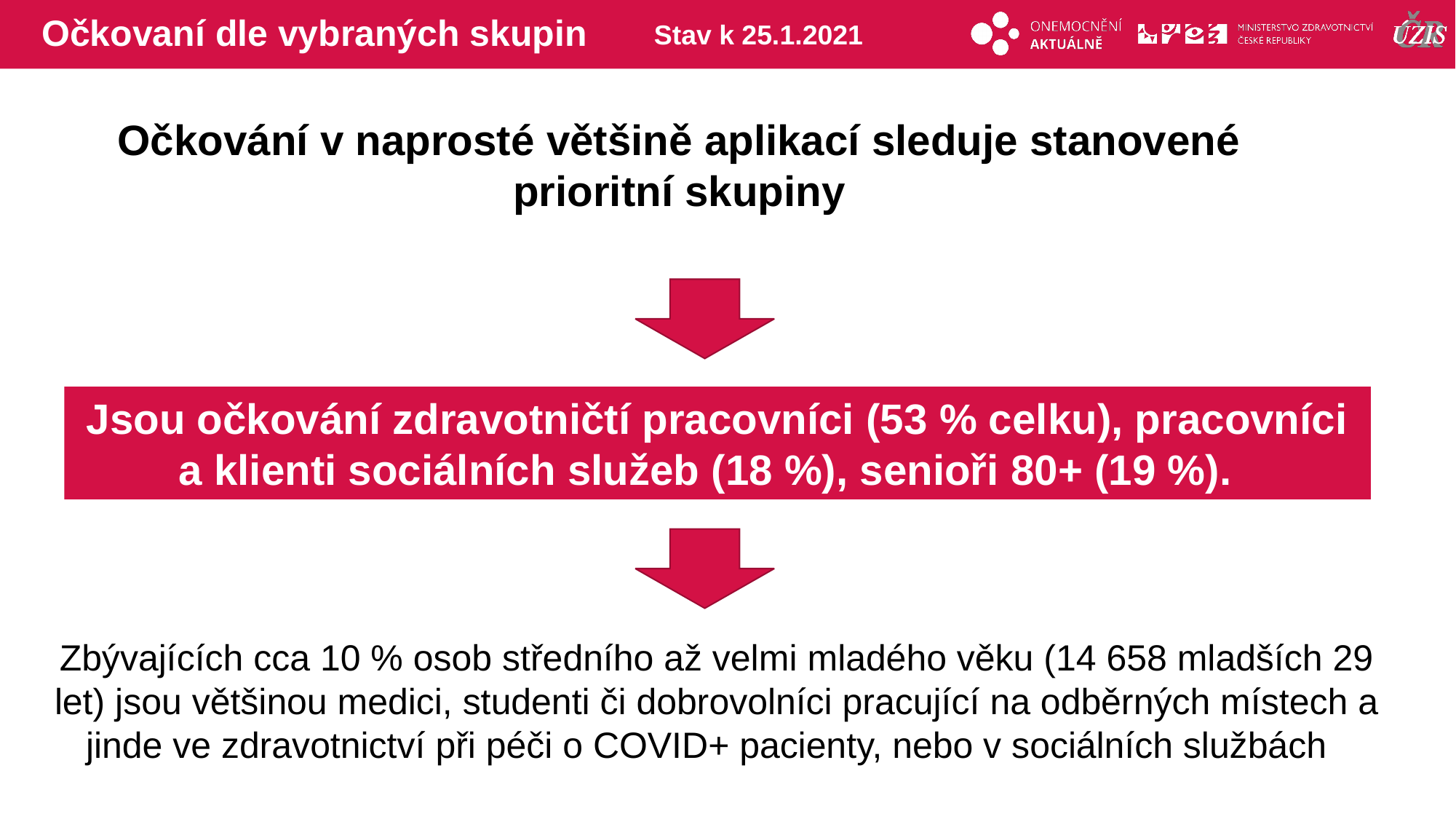

# Očkovaní dle vybraných skupin
Stav k 25.1.2021
Očkování v naprosté většině aplikací sleduje stanovené prioritní skupiny

Jsou očkování zdravotničtí pracovníci (53 % celku), pracovníci a klienti sociálních služeb (18 %), senioři 80+ (19 %).

Zbývajících cca 10 % osob středního až velmi mladého věku (14 658 mladších 29 let) jsou většinou medici, studenti či dobrovolníci pracující na odběrných místech a jinde ve zdravotnictví při péči o COVID+ pacienty, nebo v sociálních službách